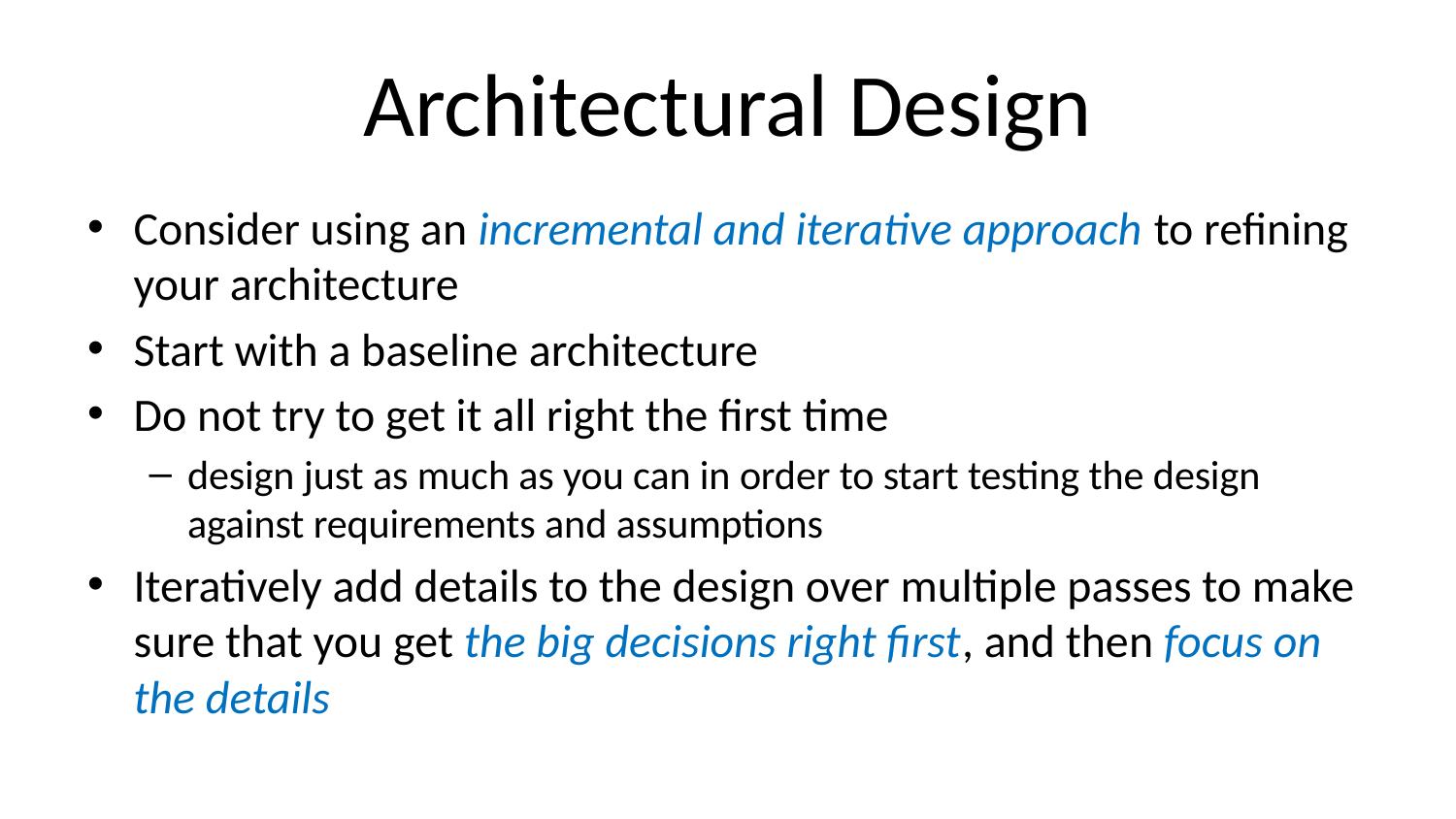

# Architectural Design
Consider using an incremental and iterative approach to refining your architecture
Start with a baseline architecture
Do not try to get it all right the first time
design just as much as you can in order to start testing the design against requirements and assumptions
Iteratively add details to the design over multiple passes to make sure that you get the big decisions right first, and then focus on the details